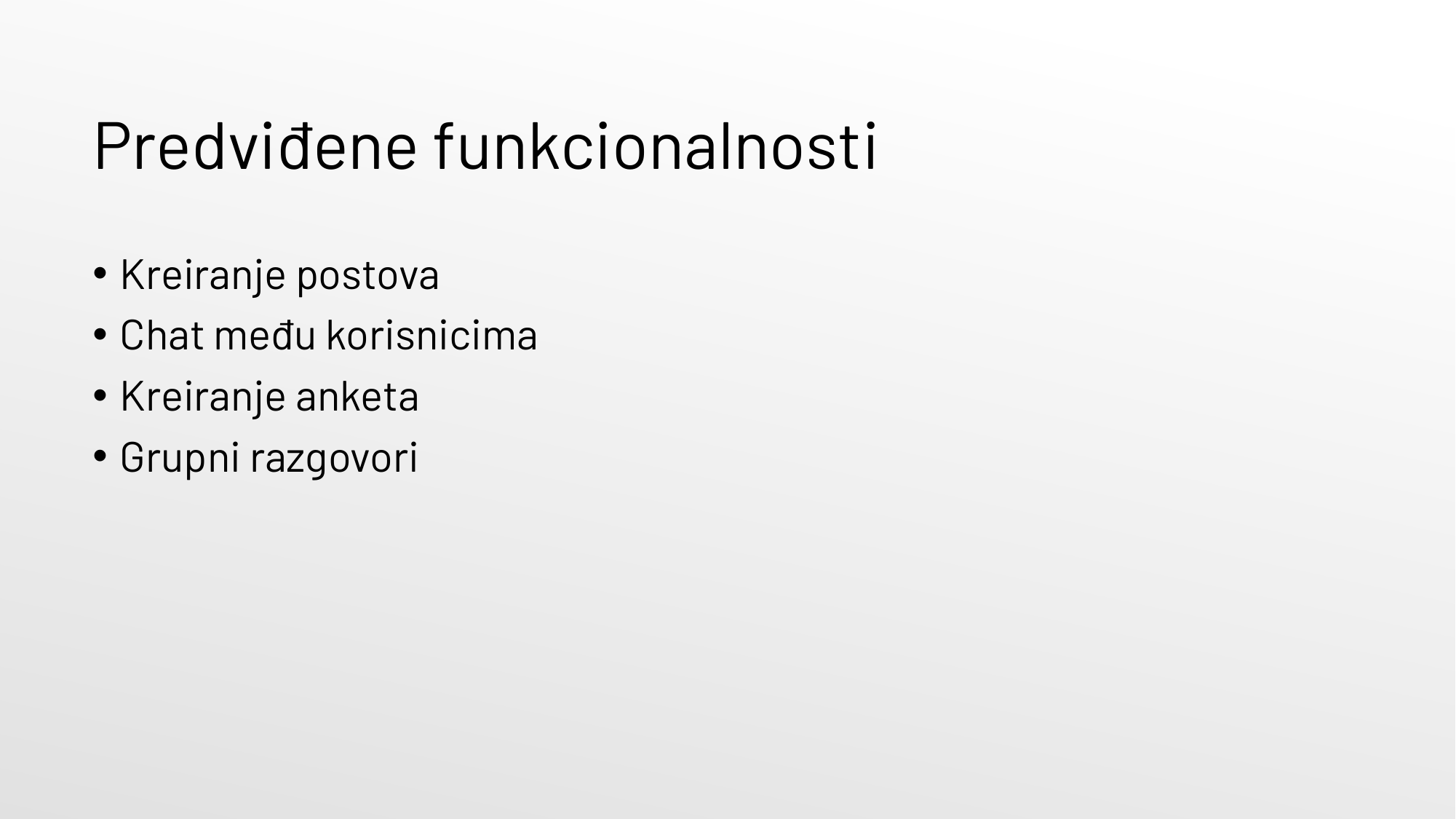

# Predviđene funkcionalnosti
Kreiranje postova
Chat među korisnicima
Kreiranje anketa
Grupni razgovori